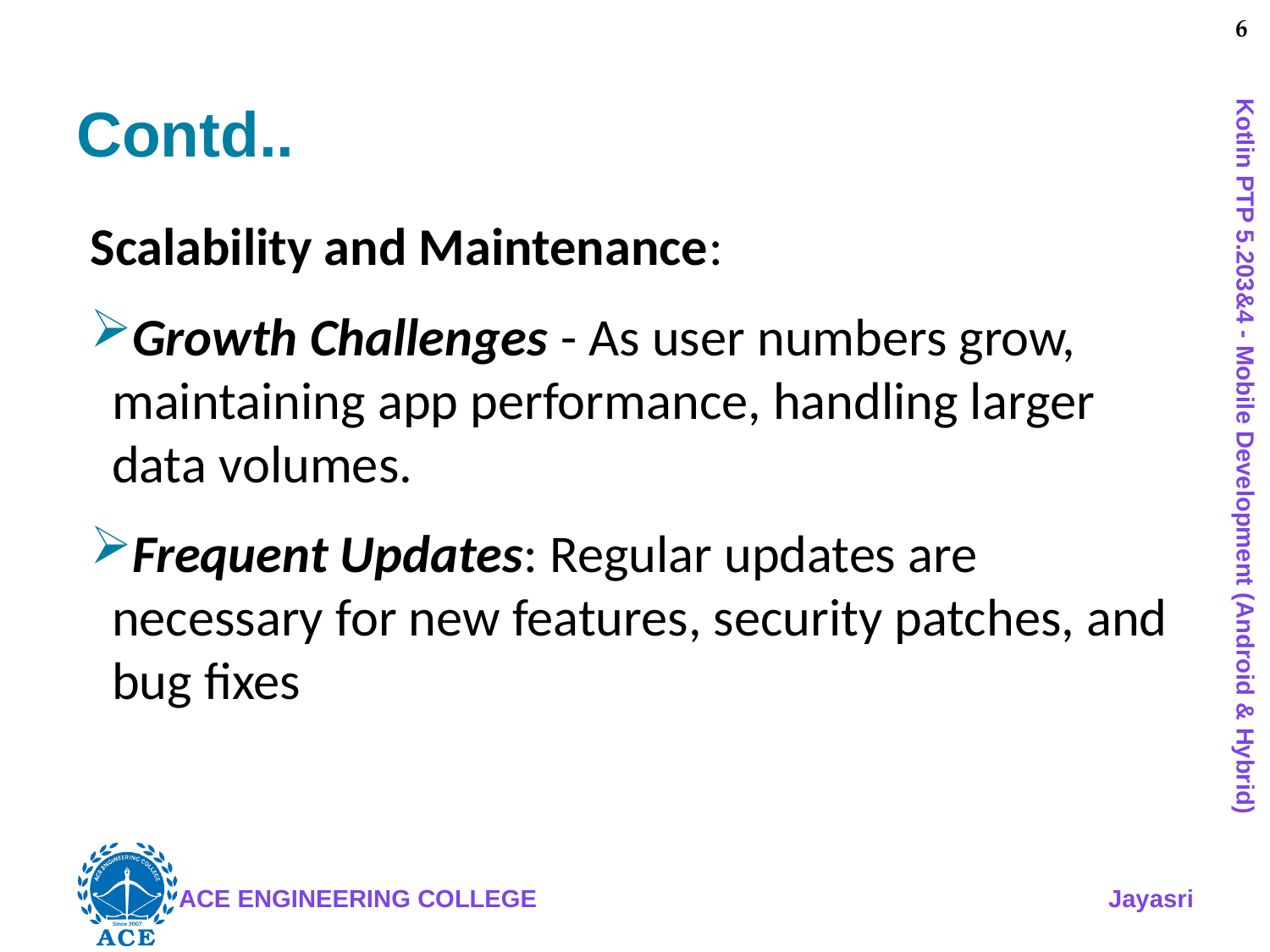

# Contd..
Scalability and Maintenance:
Growth Challenges - As user numbers grow, maintaining app performance, handling larger data volumes.
Frequent Updates: Regular updates are necessary for new features, security patches, and bug fixes